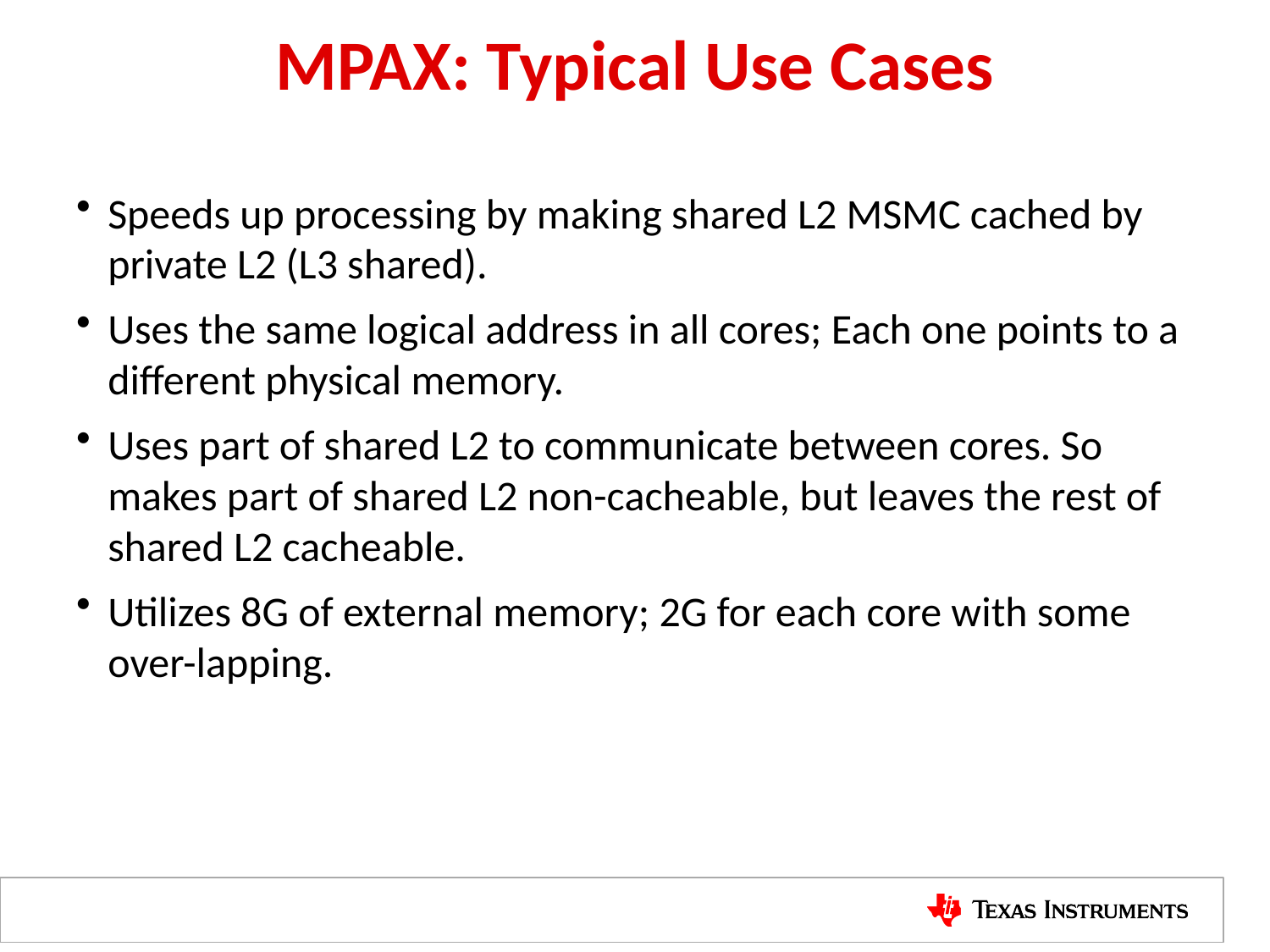

# MPAX: Typical Use Cases
Speeds up processing by making shared L2 MSMC cached by private L2 (L3 shared).
Uses the same logical address in all cores; Each one points to a different physical memory.
Uses part of shared L2 to communicate between cores. So makes part of shared L2 non-cacheable, but leaves the rest of shared L2 cacheable.
Utilizes 8G of external memory; 2G for each core with some over-lapping.